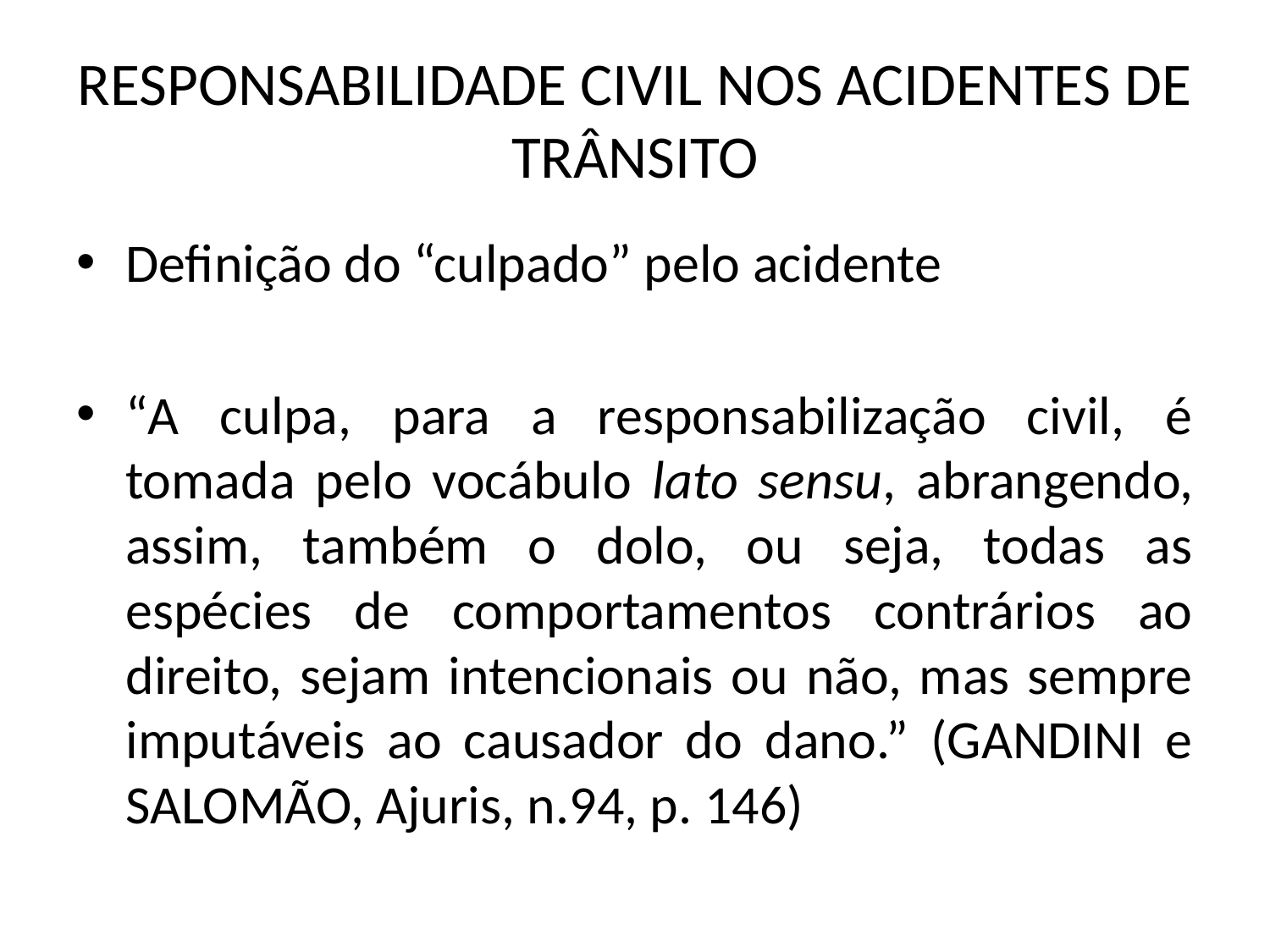

# RESPONSABILIDADE CIVIL NOS ACIDENTES DE TRÂNSITO
Definição do “culpado” pelo acidente

“A culpa, para a responsabilização civil, é tomada pelo vocábulo lato sensu, abrangendo, assim, também o dolo, ou seja, todas as espécies de comportamentos contrários ao direito, sejam intencionais ou não, mas sempre imputáveis ao causador do dano.” (GANDINI e SALOMÃO, Ajuris, n.94, p. 146)